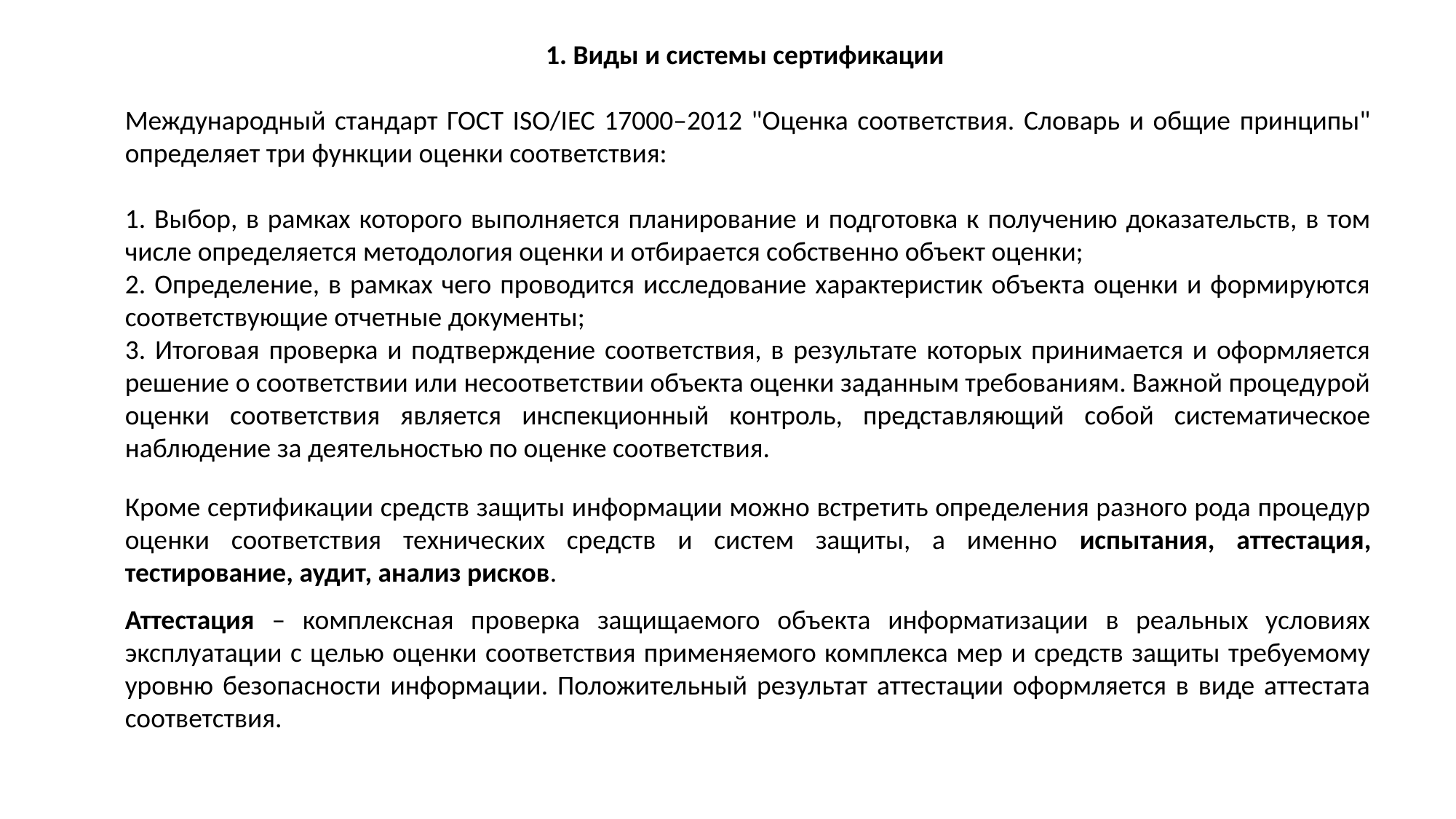

1. Виды и системы сертификации

Международный стандарт ГОСТ ISO/IEC 17000–2012 "Оценка соответствия. Словарь и общие принципы" определяет три функции оценки соответствия:

1. Выбор, в рамках которого выполняется планирование и подготовка к получению доказательств, в том числе определяется методология оценки и отбирается собственно объект оценки;
2. Определение, в рамках чего проводится исследование характеристик объекта оценки и формируются соответствующие отчетные документы;
3. Итоговая проверка и подтверждение соответствия, в результате которых принимается и оформляется решение о соответствии или несоответствии объекта оценки заданным требованиям. Важной процедурой оценки соответствия является инспекционный контроль, представляющий собой систематическое наблюдение за деятельностью по оценке соответствия.

Кроме сертификации средств защиты информации можно встретить определения разного рода процедур оценки соответствия технических средств и систем защиты, а именно испытания, аттестация, тестирование, аудит, анализ рисков.
Аттестация – комплексная проверка защищаемого объекта информатизации в реальных условиях эксплуатации с целью оценки соответствия применяемого комплекса мер и средств защиты требуемому уровню безопасности информации. Положительный результат аттестации оформляется в виде аттестата соответствия.